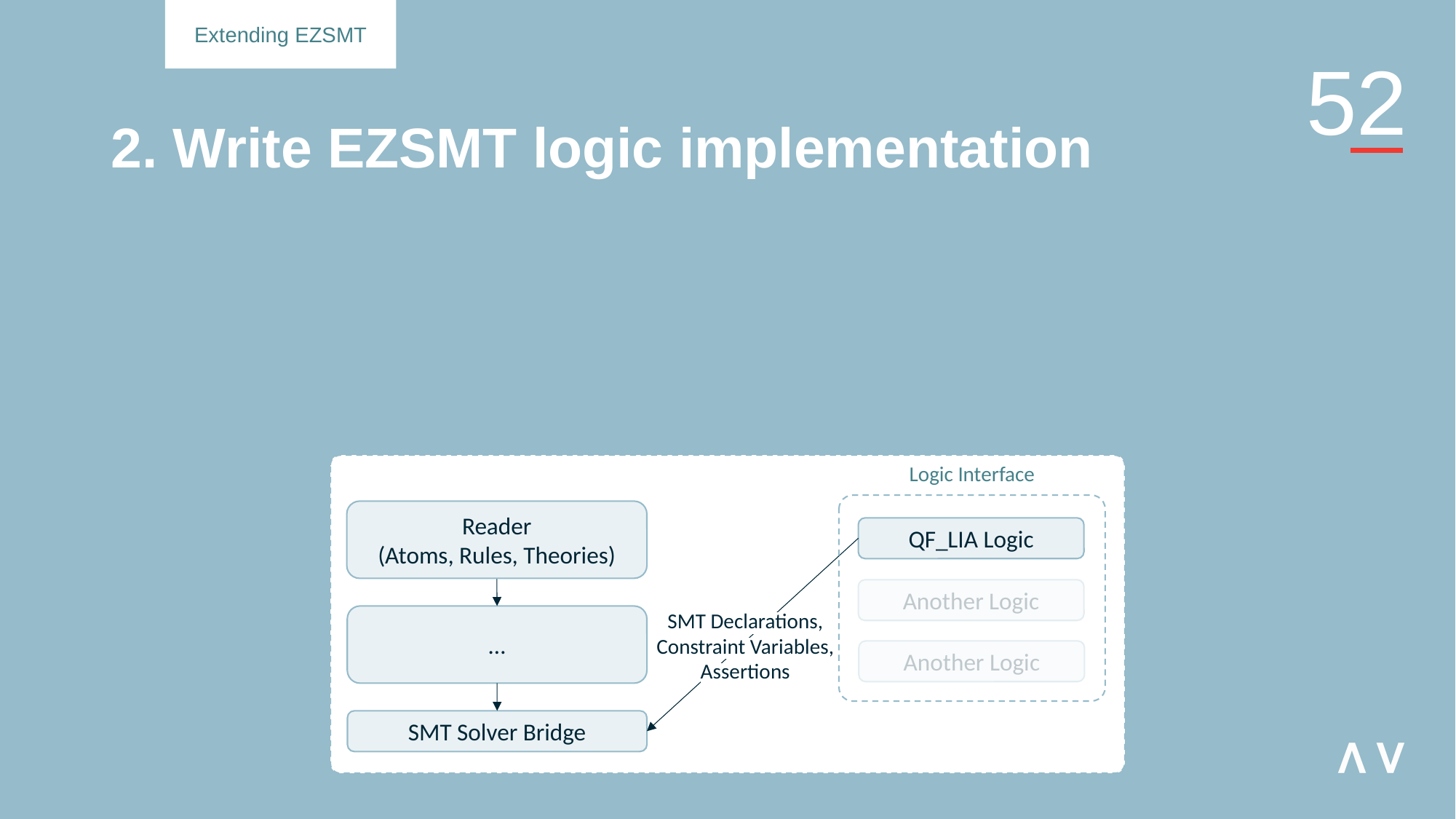

Extending EZSMT
# 2. Write EZSMT logic implementation

Logic Interface

Reader
(Atoms, Rules, Theories)
QF_LIA Logic

Another Logic
SMT Declarations,
Constraint Variables,
Assertions
…
Another Logic
SMT Solver Bridge